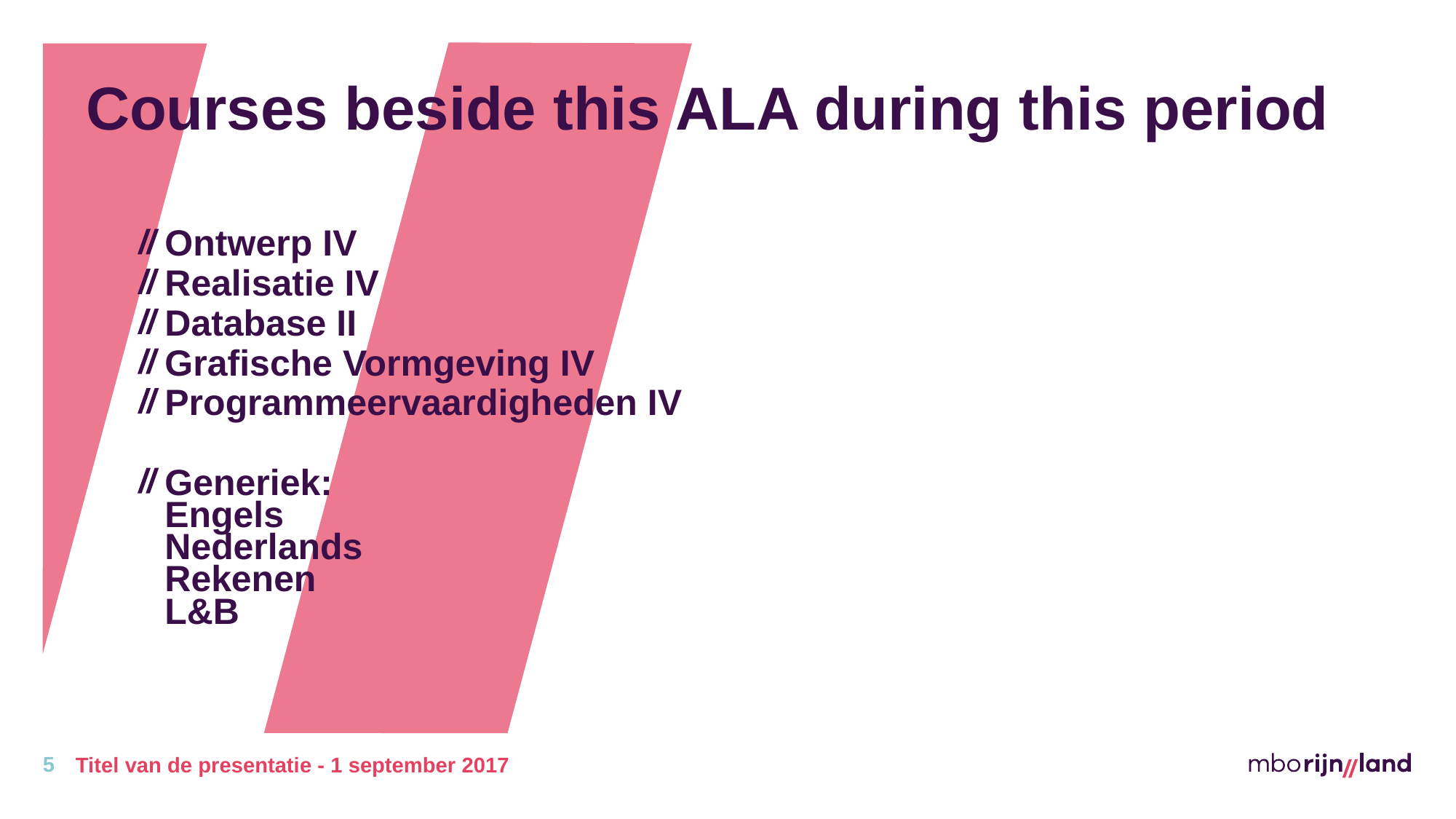

# Courses beside this ALA during this period
Ontwerp IV
Realisatie IV
Database II
Grafische Vormgeving IV
Programmeervaardigheden IV

Generiek:
Engels
Nederlands
Rekenen
L&B
5
Titel van de presentatie - 1 september 2017